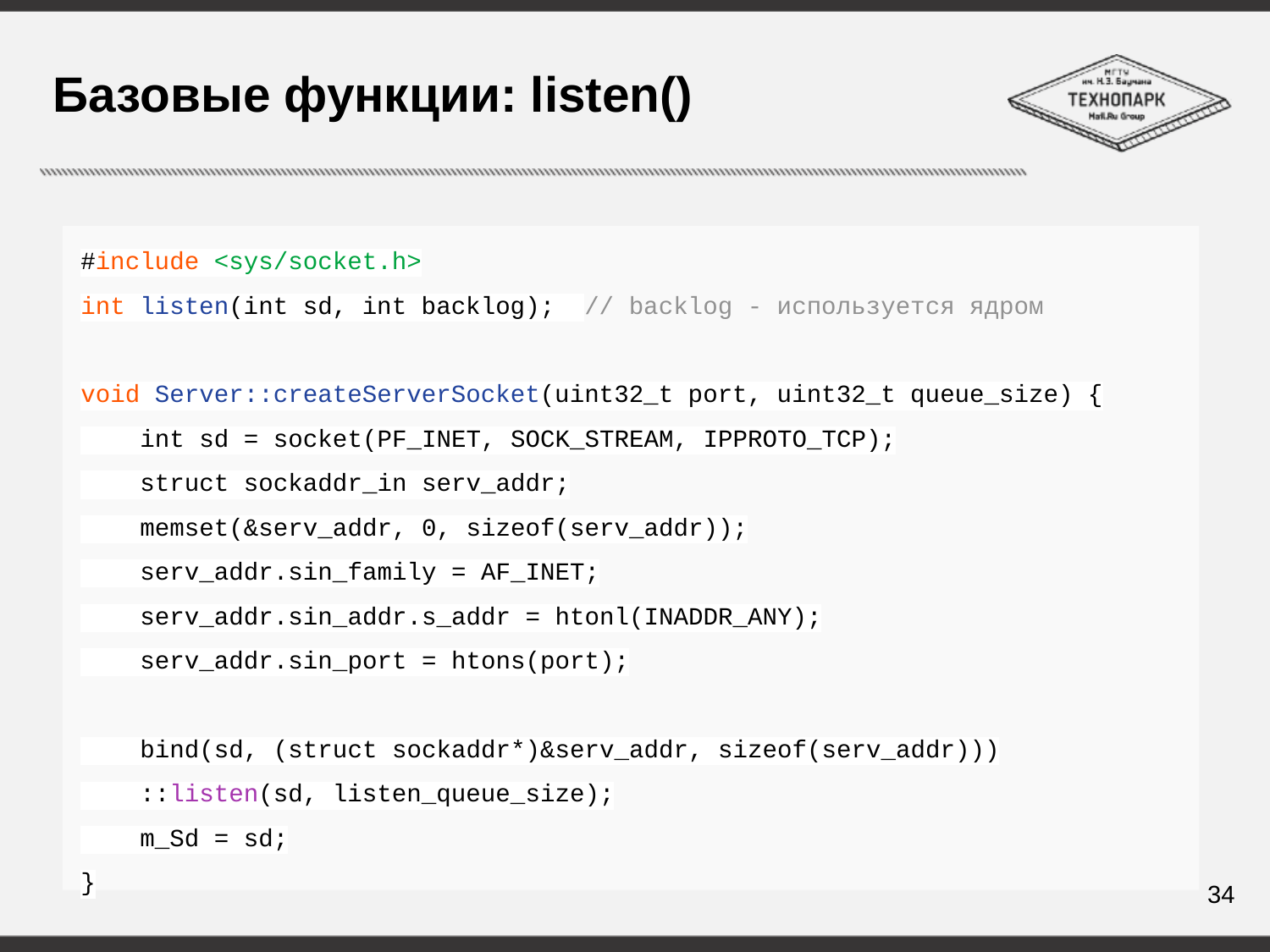

# Базовые функции: listen()
#include <sys/socket.h>
int listen(int sd, int backlog);  // backlog - используется ядром
void Server::createServerSocket(uint32_t port, uint32_t queue_size) {
    int sd = socket(PF_INET, SOCK_STREAM, IPPROTO_TCP);
    struct sockaddr_in serv_addr;
    memset(&serv_addr, 0, sizeof(serv_addr));
    serv_addr.sin_family = AF_INET;
    serv_addr.sin_addr.s_addr = htonl(INADDR_ANY);
    serv_addr.sin_port = htons(port);
    bind(sd, (struct sockaddr*)&serv_addr, sizeof(serv_addr)))
    ::listen(sd, listen_queue_size);
    m_Sd = sd;
}
34